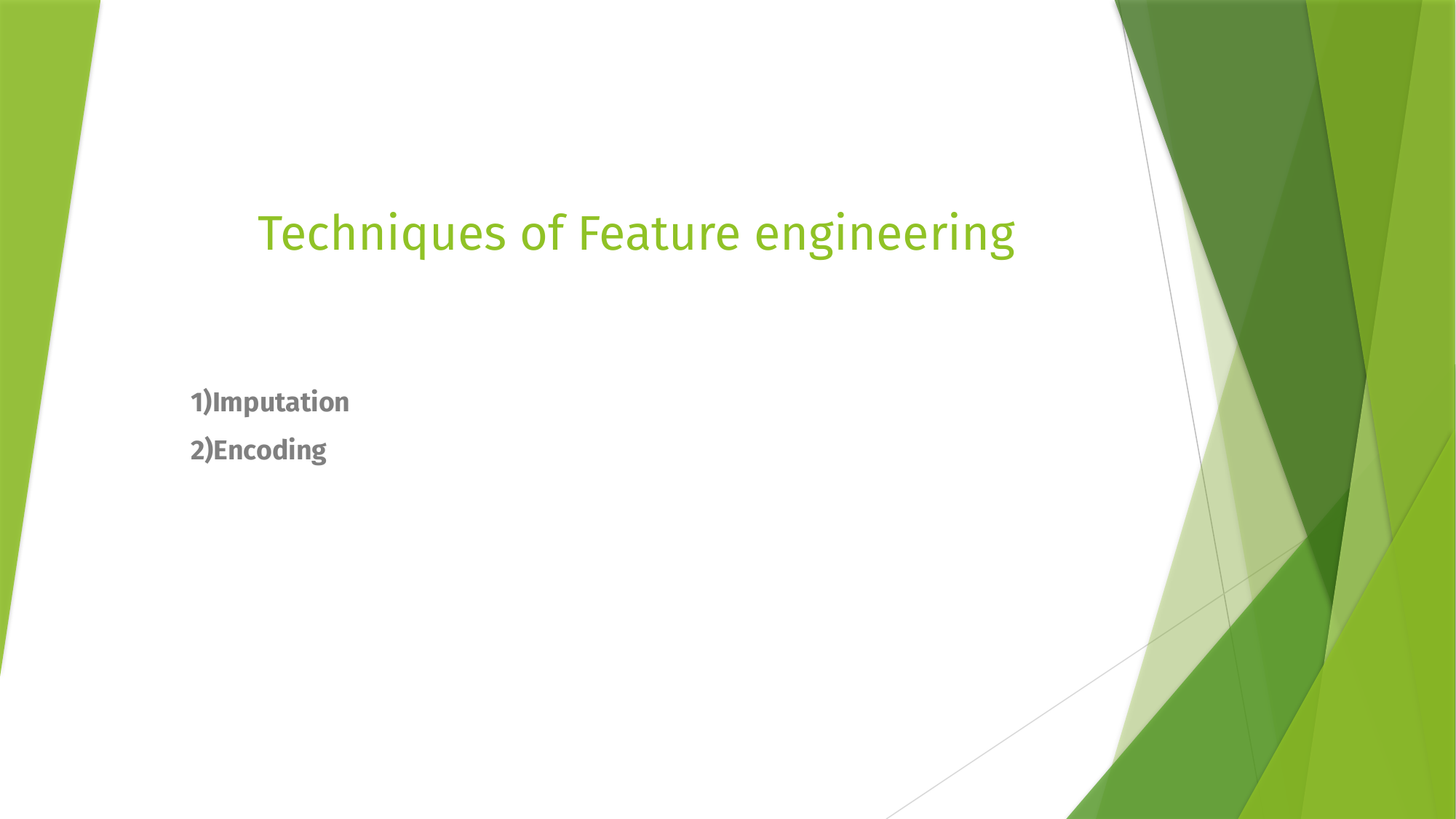

# Techniques of Feature engineering
1)Imputation
2)Encoding